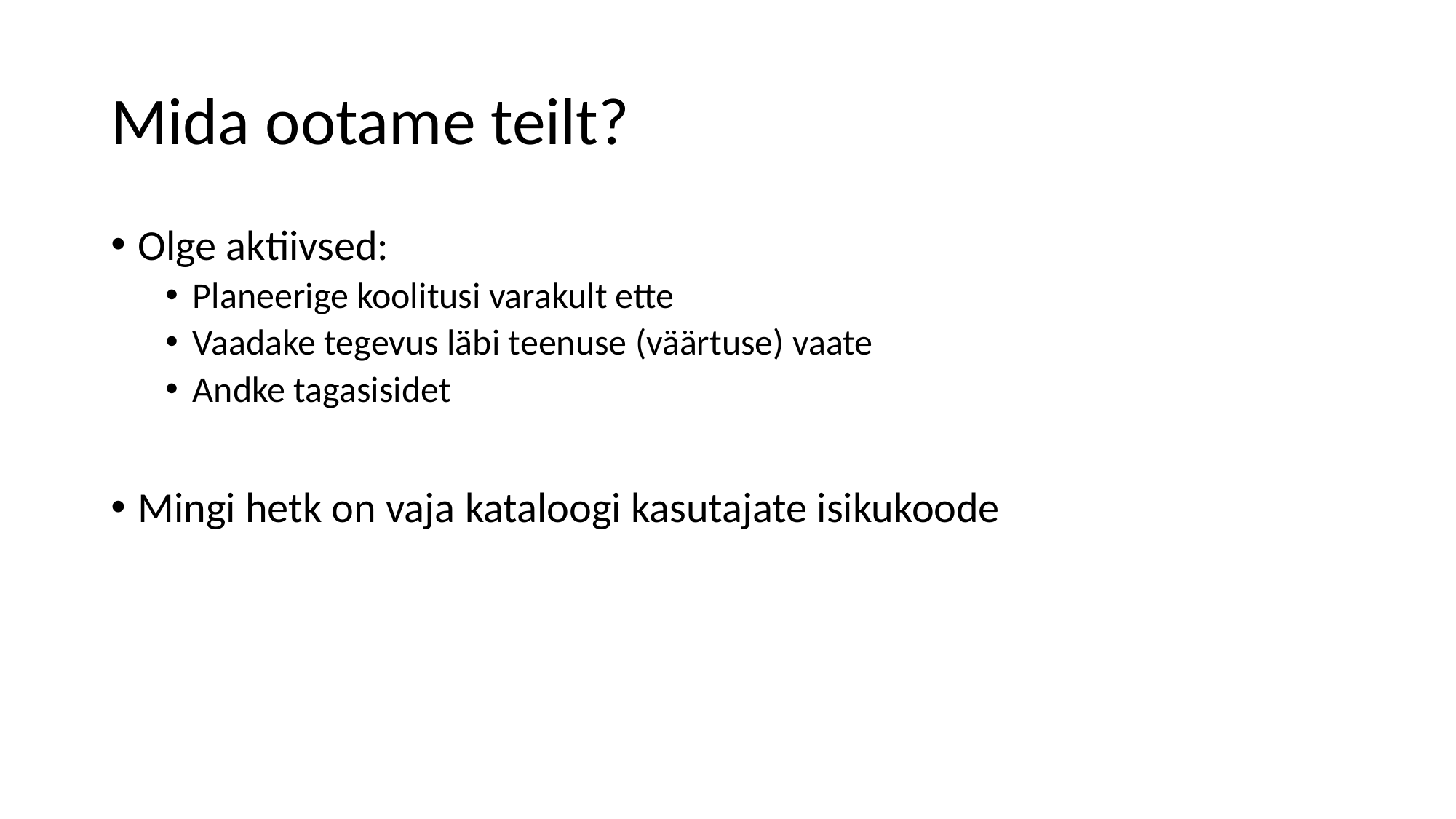

# Mida ootame teilt?
Olge aktiivsed:
Planeerige koolitusi varakult ette
Vaadake tegevus läbi teenuse (väärtuse) vaate
Andke tagasisidet

Mingi hetk on vaja kataloogi kasutajate isikukoode